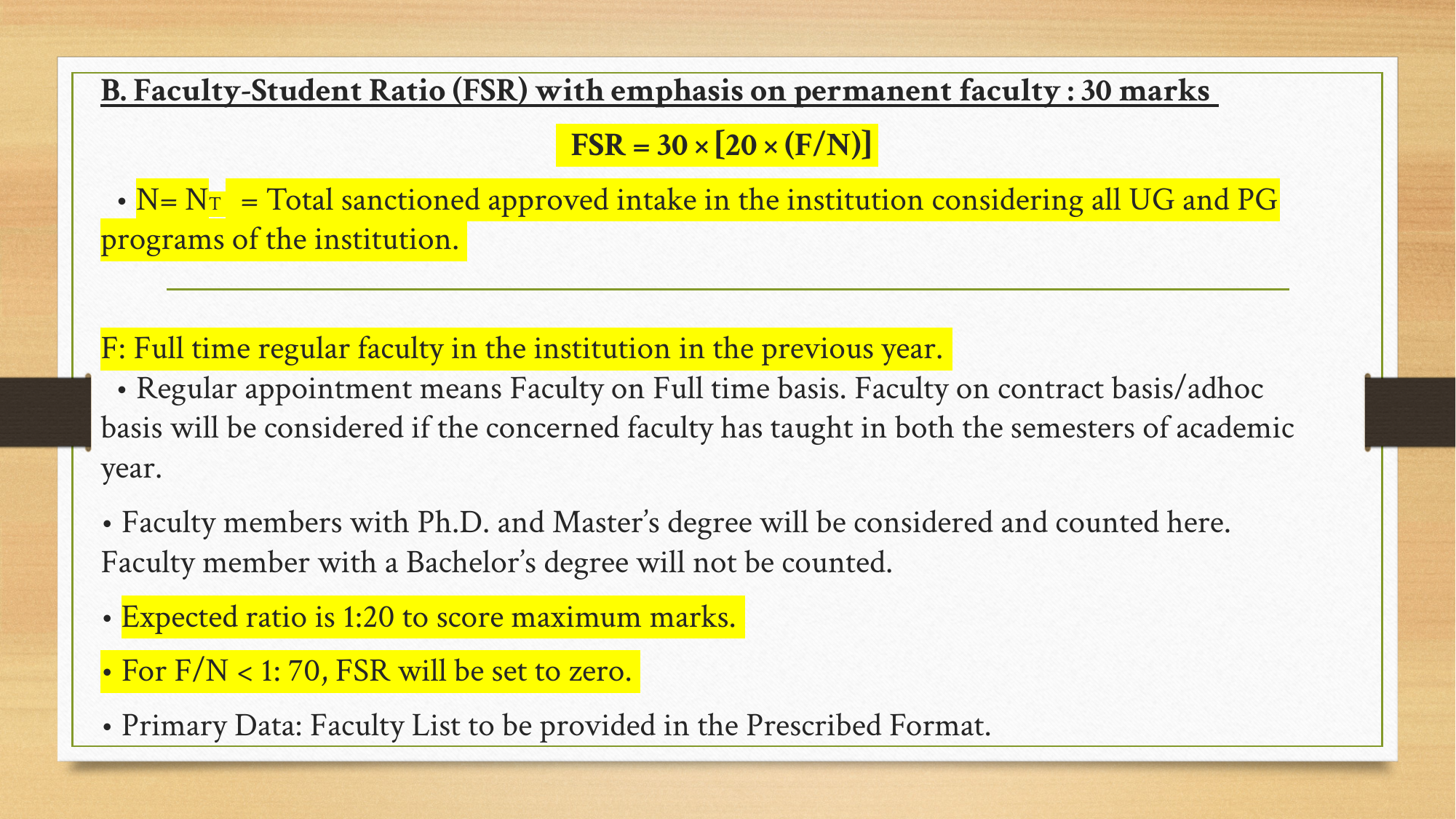

B. Faculty-Student Ratio (FSR) with emphasis on permanent faculty : 30 marks
  FSR = 30 × [20 × (F/N)]
  • N= NT   = Total sanctioned approved intake in the institution considering all UG and PG programs of the institution.

F: Full time regular faculty in the institution in the previous year.
  • Regular appointment means Faculty on Full time basis. Faculty on contract basis/adhoc basis will be considered if the concerned faculty has taught in both the semesters of academic year.
• Faculty members with Ph.D. and Master’s degree will be considered and counted here. Faculty member with a Bachelor’s degree will not be counted.
• Expected ratio is 1:20 to score maximum marks.
• For F/N < 1: 70, FSR will be set to zero.
• Primary Data: Faculty List to be provided in the Prescribed Format.
22